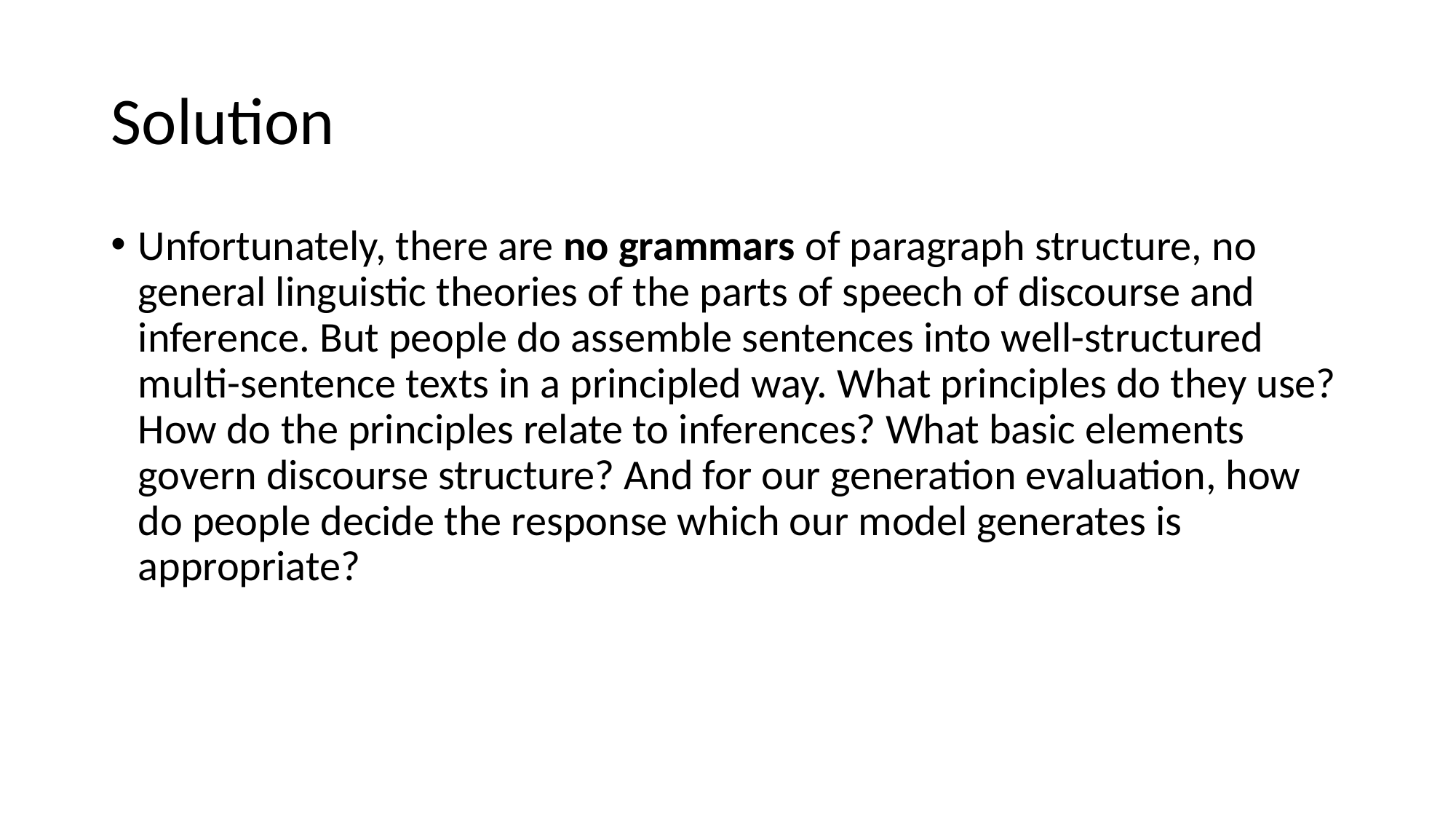

# Solution
Unfortunately, there are no grammars of paragraph structure, no general linguistic theories of the parts of speech of discourse and inference. But people do assemble sentences into well-structured multi-sentence texts in a principled way. What principles do they use? How do the principles relate to inferences? What basic elements govern discourse structure? And for our generation evaluation, how do people decide the response which our model generates is appropriate?